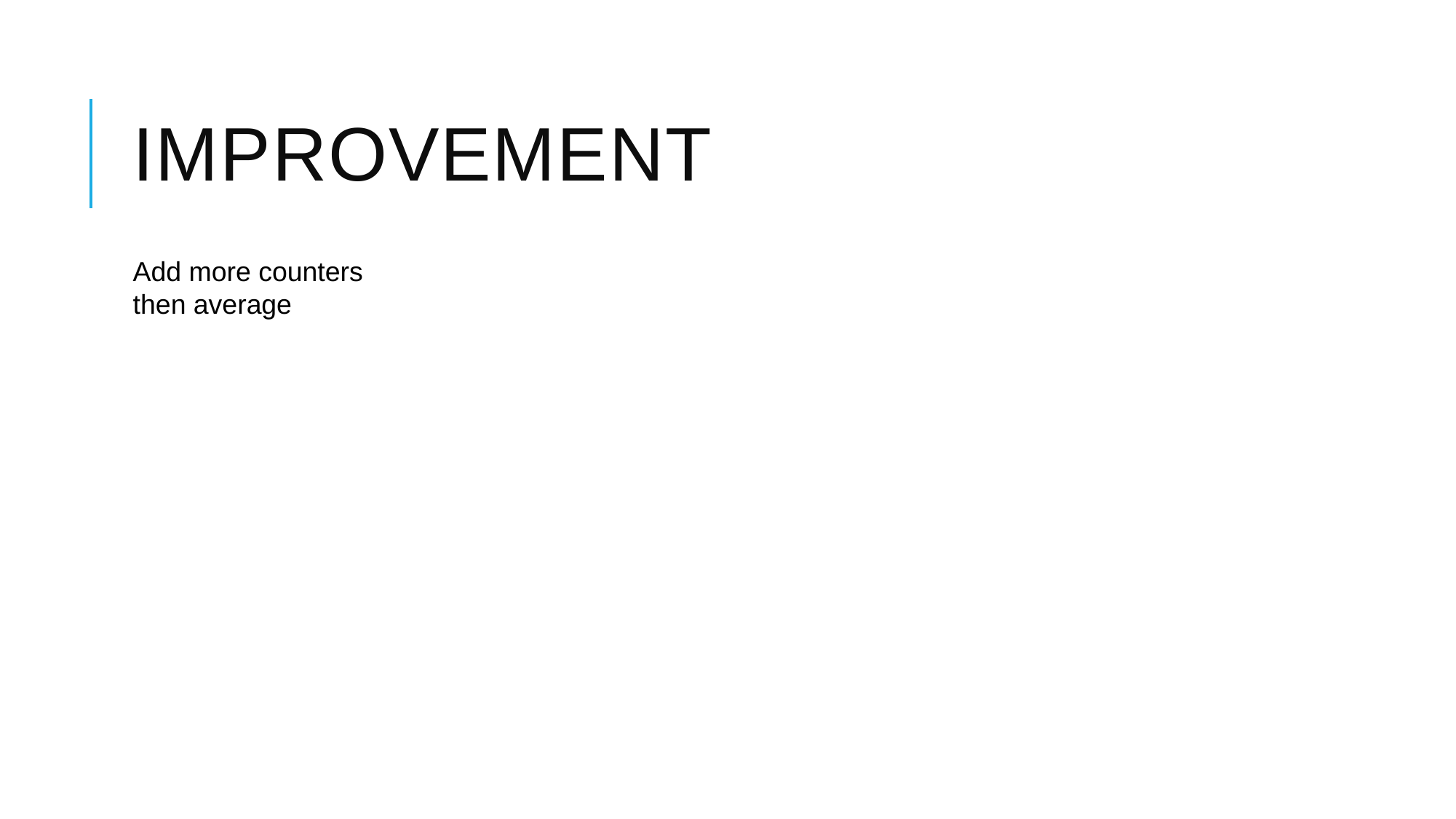

# improvement
Add more counters
then average